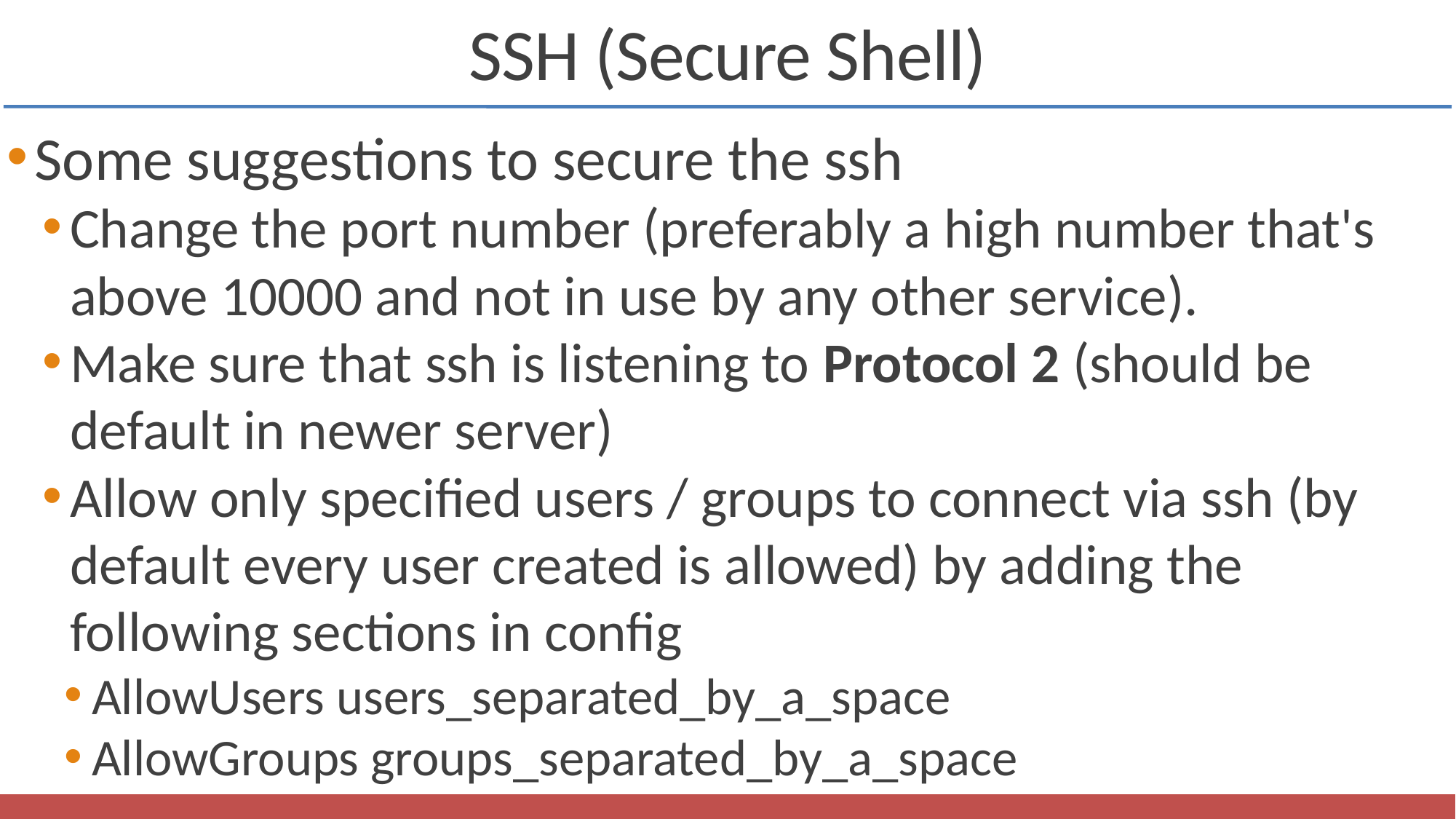

SSH (Secure Shell)
Some suggestions to secure the ssh
Change the port number (preferably a high number that's above 10000 and not in use by any other service).
Make sure that ssh is listening to Protocol 2 (should be default in newer server)
Allow only specified users / groups to connect via ssh (by default every user created is allowed) by adding the following sections in config
AllowUsers users_separated_by_a_space
AllowGroups groups_separated_by_a_space